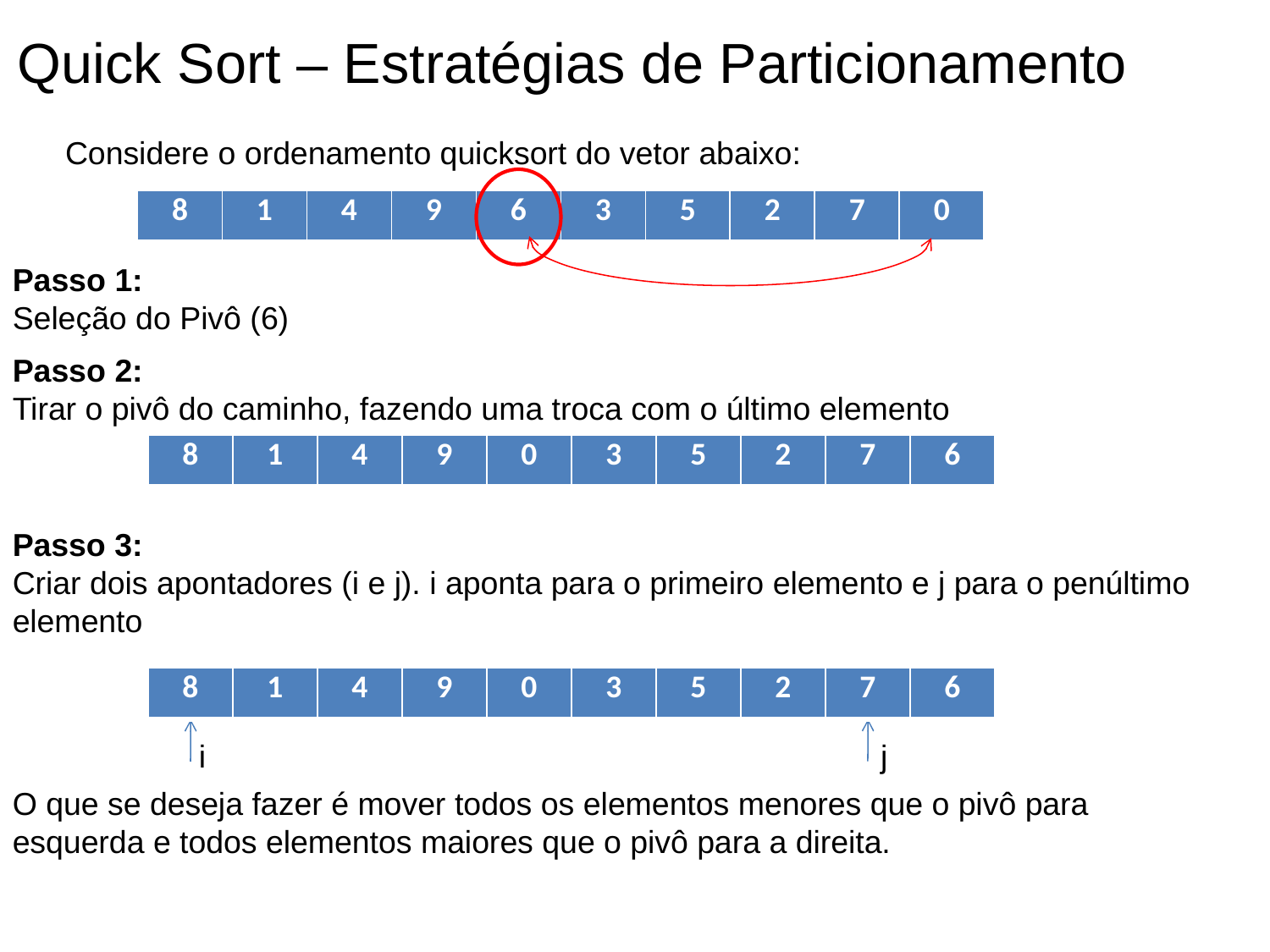

Quick Sort – Estratégias de Particionamento
Considere o ordenamento quicksort do vetor abaixo:

| 8 | 1 | 4 | 9 | 6 | 3 | 5 | 2 | 7 | 0 |
| --- | --- | --- | --- | --- | --- | --- | --- | --- | --- |

Passo 1:
Seleção do Pivô (6)
Passo 2:
Tirar o pivô do caminho, fazendo uma troca com o último elemento
| 8 | 1 | 4 | 9 | 0 | 3 | 5 | 2 | 7 | 6 |
| --- | --- | --- | --- | --- | --- | --- | --- | --- | --- |
Passo 3:
Criar dois apontadores (i e j). i aponta para o primeiro elemento e j para o penúltimo elemento
| 8 | 1 | 4 | 9 | 0 | 3 | 5 | 2 | 7 | 6 |
| --- | --- | --- | --- | --- | --- | --- | --- | --- | --- |
i
j
O que se deseja fazer é mover todos os elementos menores que o pivô para esquerda e todos elementos maiores que o pivô para a direita.